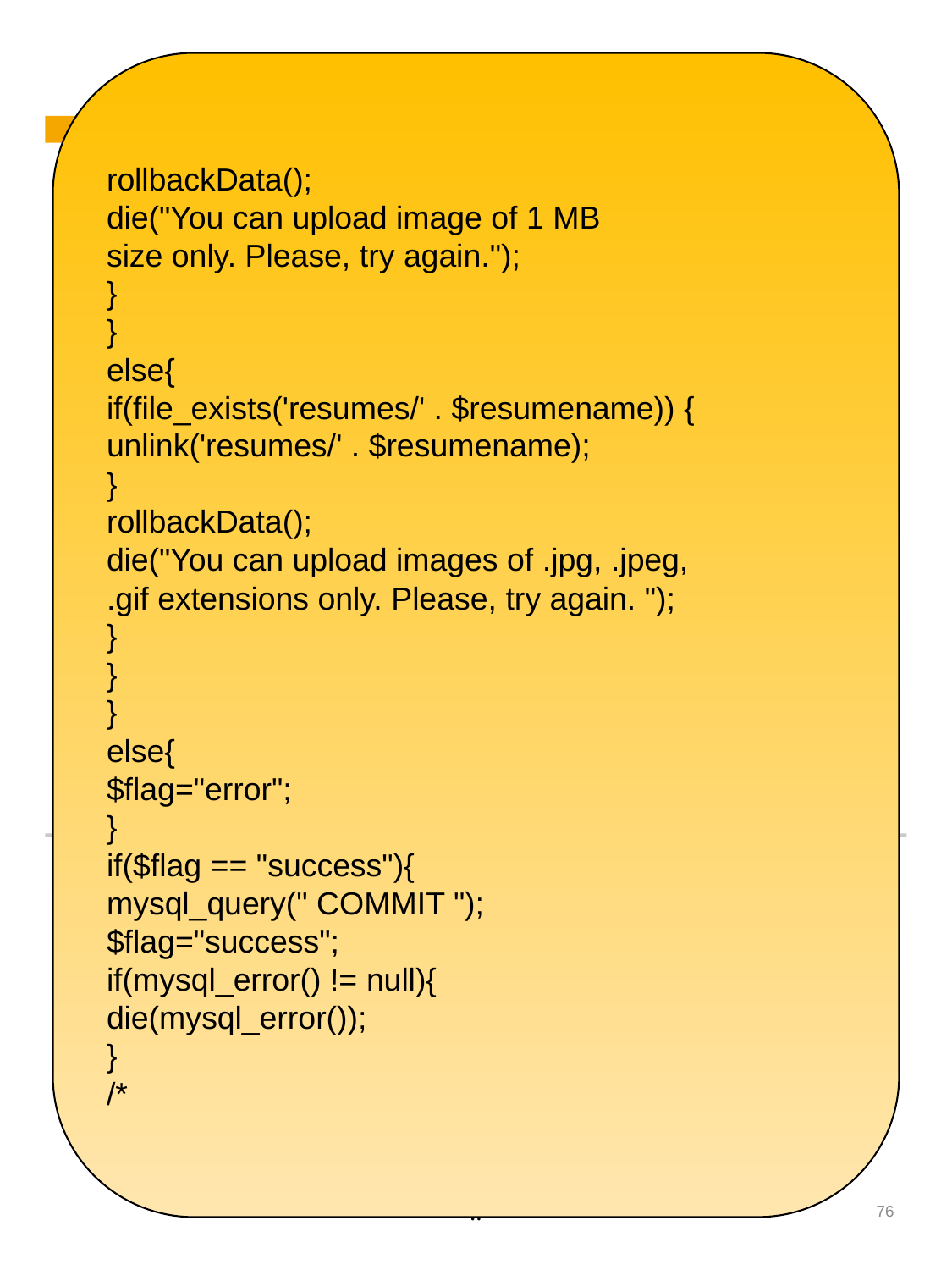

rollbackData();
die("You can upload image of 1 MB
size only. Please, try again.");
}
}
else{
if(file_exists('resumes/' . $resumename)) {
unlink('resumes/' . $resumename);
}
rollbackData();
die("You can upload images of .jpg, .jpeg,
.gif extensions only. Please, try again. ");
}
}
}
else{
$flag="error";
}
if($flag == "success"){
mysql_query(" COMMIT ");
$flag="success";
if(mysql_error() != null){
die(mysql_error());
}
/*
..
76